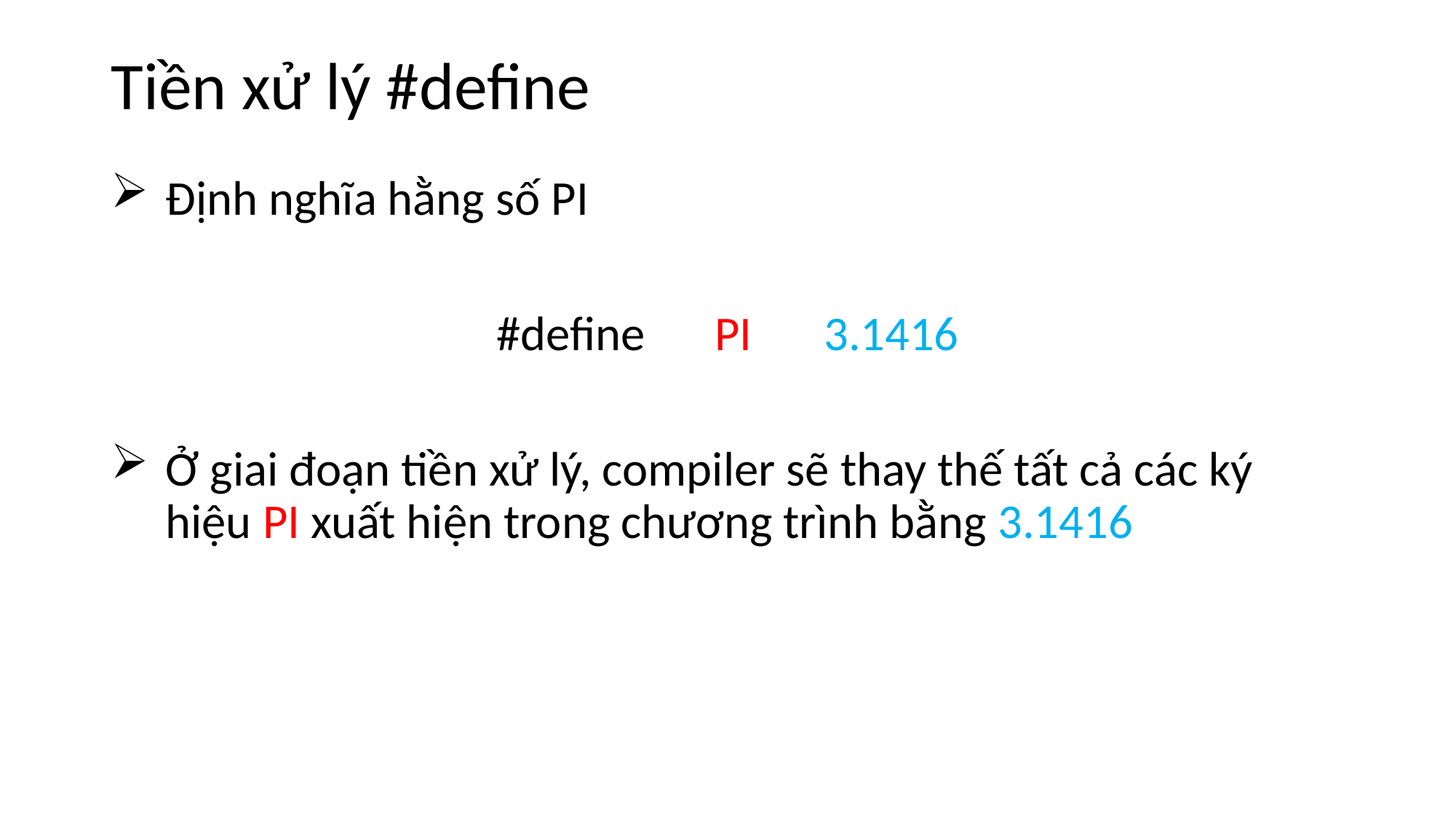

# Tiền xử lý #define
Định nghĩa hằng số PI

#define	PI	3.1416

Ở giai đoạn tiền xử lý, compiler sẽ thay thế tất cả các ký hiệu PI xuất hiện trong chương trình bằng 3.1416